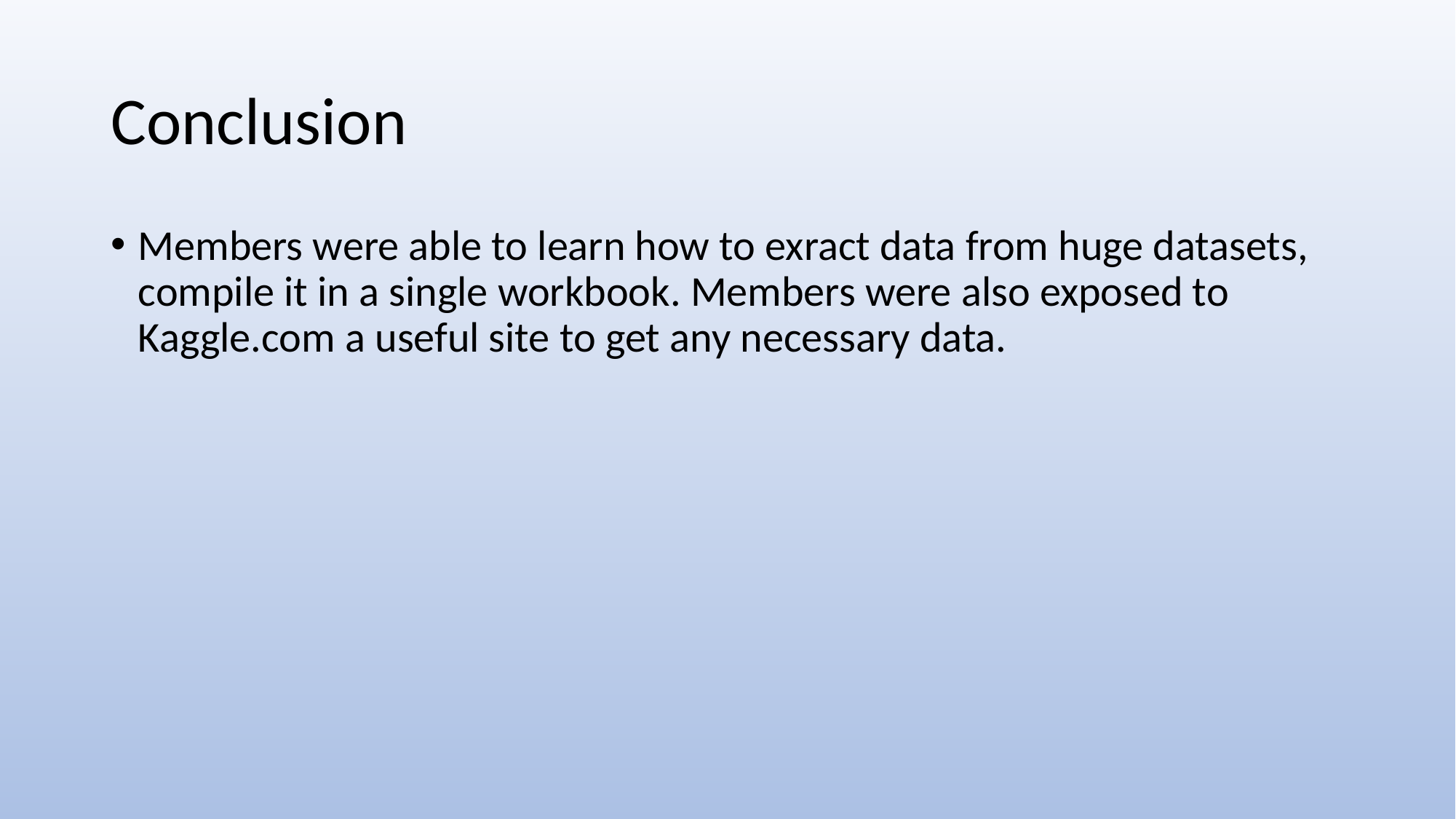

# Conclusion
Members were able to learn how to exract data from huge datasets, compile it in a single workbook. Members were also exposed to Kaggle.com a useful site to get any necessary data.